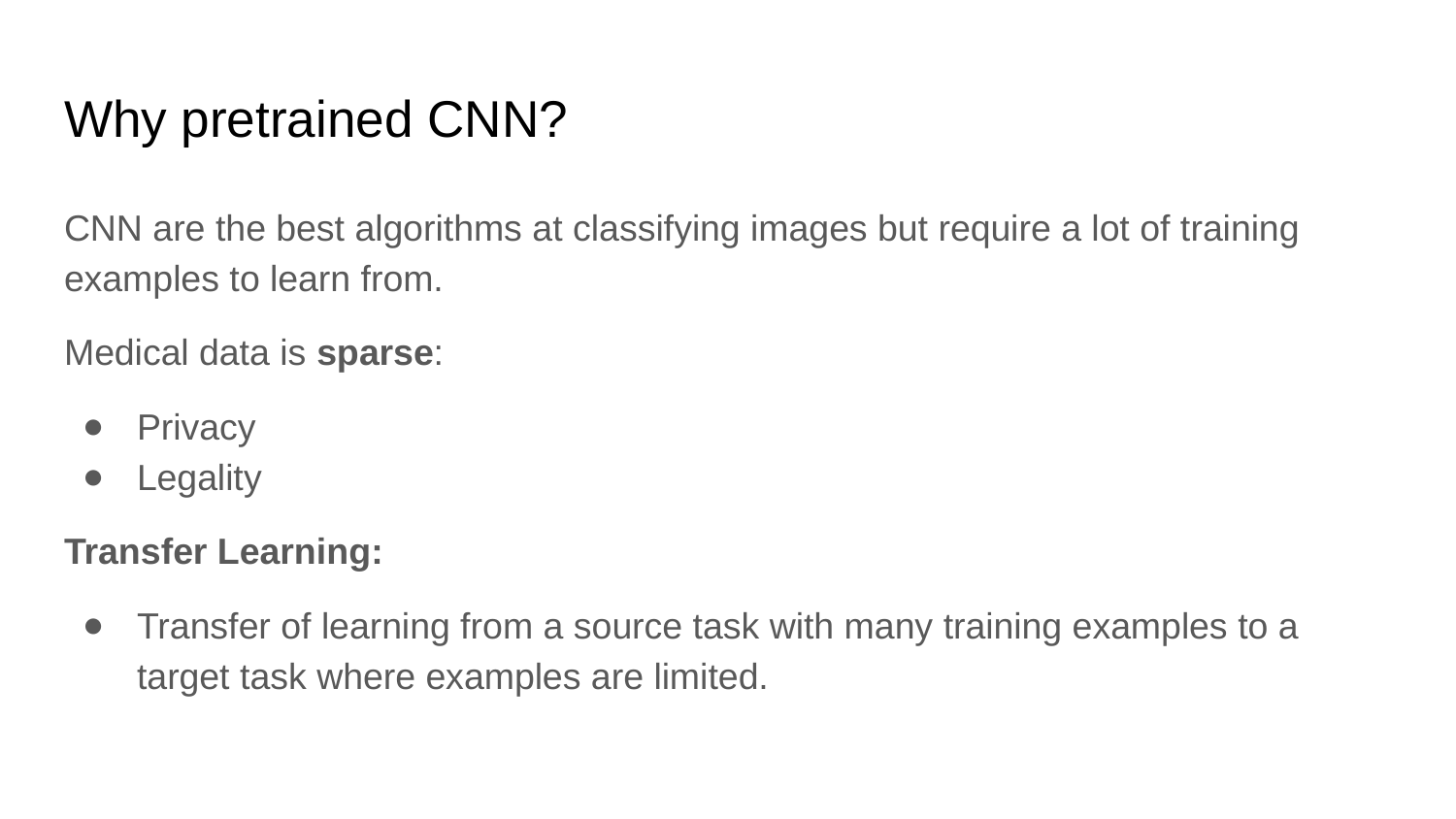

# Why pretrained CNN?
CNN are the best algorithms at classifying images but require a lot of training examples to learn from.
Medical data is sparse:
Privacy
Legality
Transfer Learning:
Transfer of learning from a source task with many training examples to a target task where examples are limited.